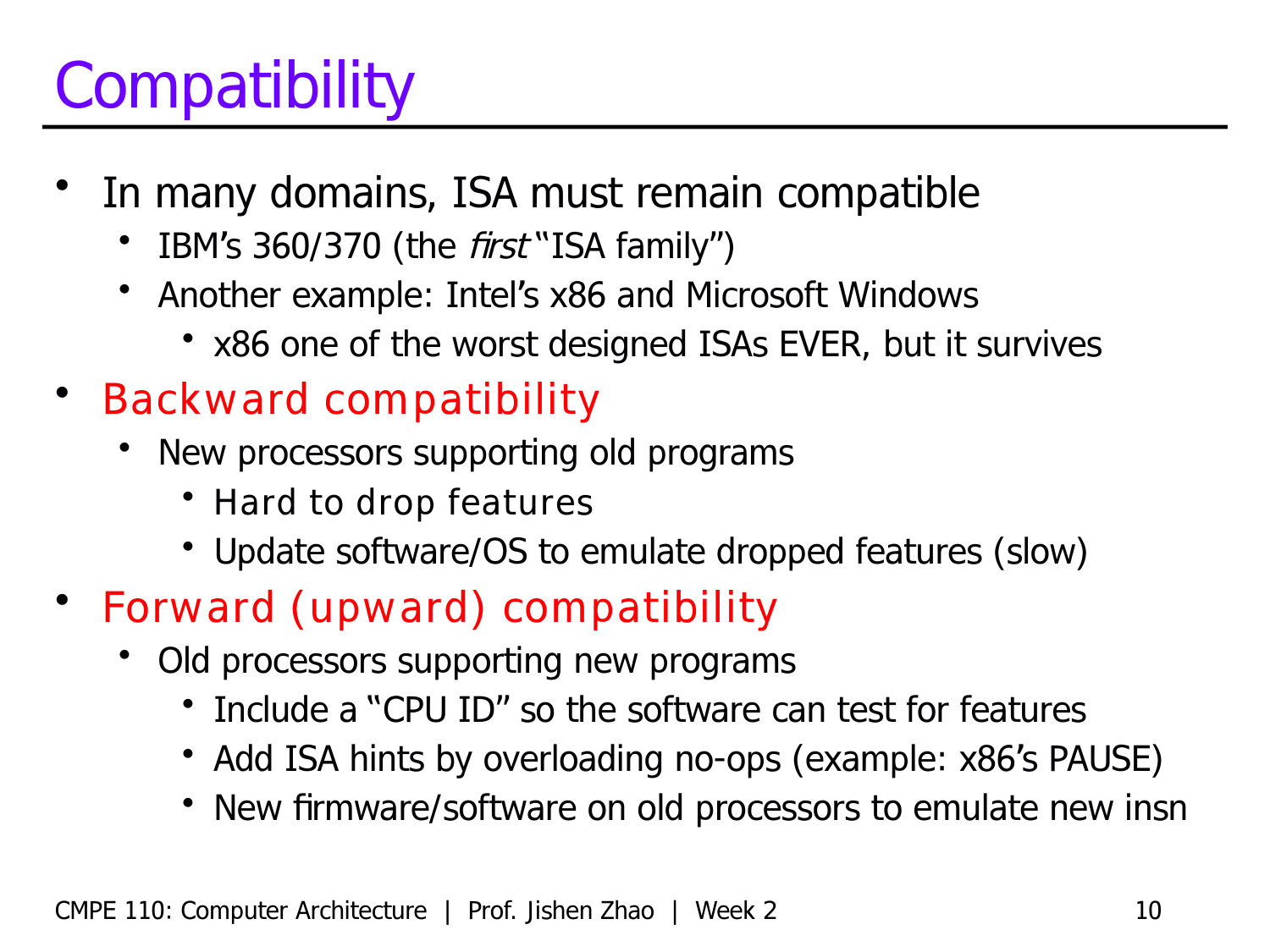

# Compatibility
In many domains, ISA must remain compatible
IBM’s 360/370 (the first “ISA family”)
Another example: Intel’s x86 and Microsoft Windows
x86 one of the worst designed ISAs EVER, but it survives
Backward compatibility
New processors supporting old programs
Hard to drop features
Update software/OS to emulate dropped features (slow)
Forward (upward) compatibility
Old processors supporting new programs
Include a “CPU ID” so the software can test for features
Add ISA hints by overloading no-ops (example: x86’s PAUSE)
New firmware/software on old processors to emulate new insn

CMPE 110: Computer Architecture  |  Prof. Jishen Zhao  |  Week 2
10